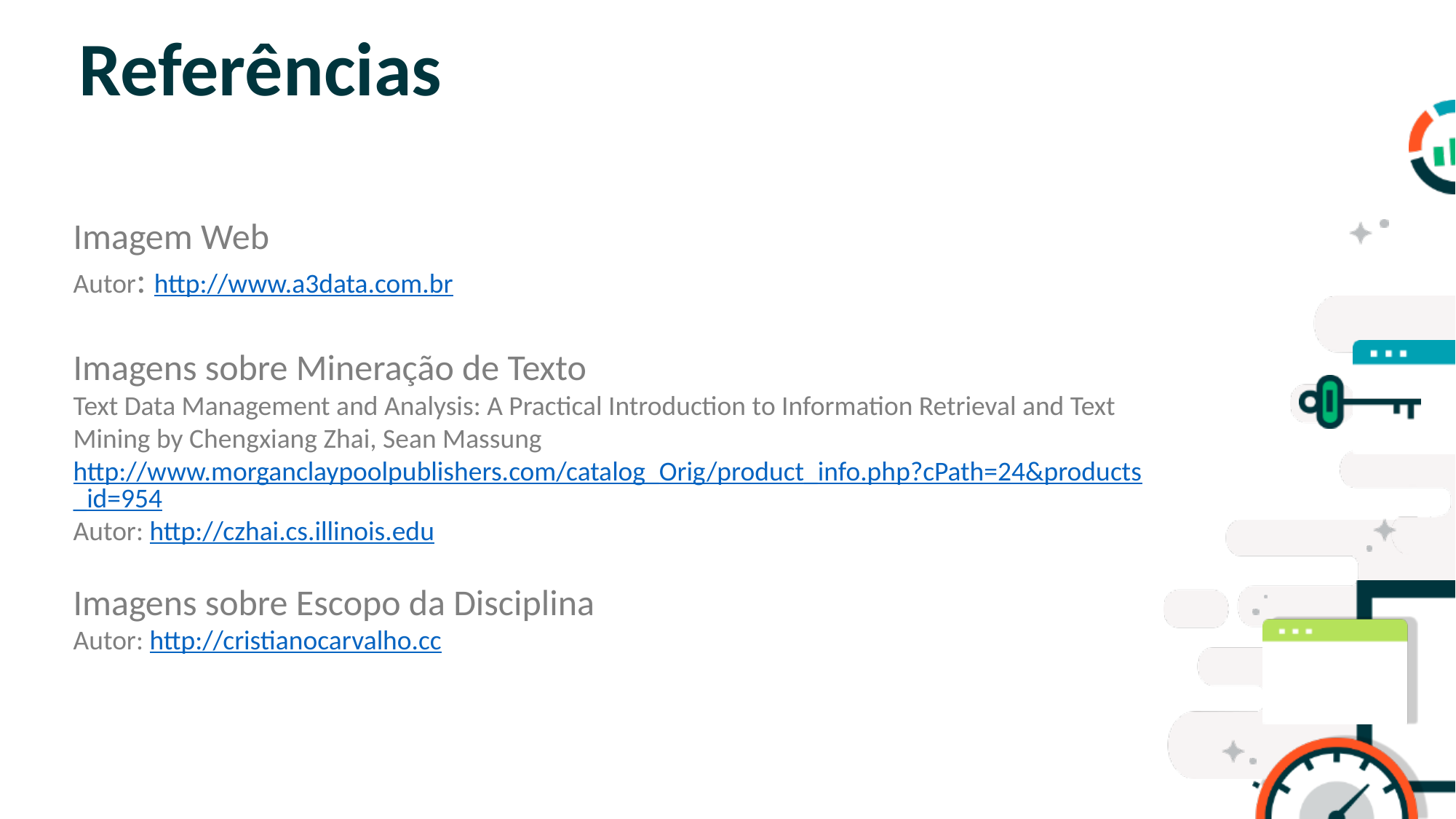

# Referências
Imagem Web
Autor: http://www.a3data.com.br

Imagens sobre Mineração de Texto
Text Data Management and Analysis: A Practical Introduction to Information Retrieval and Text Mining by Chengxiang Zhai, Sean Massung
http://www.morganclaypoolpublishers.com/catalog_Orig/product_info.php?cPath=24&products_id=954
Autor: http://czhai.cs.illinois.edu

Imagens sobre Escopo da Disciplina
Autor: http://cristianocarvalho.cc

SLIDE PARA TÓPICOS